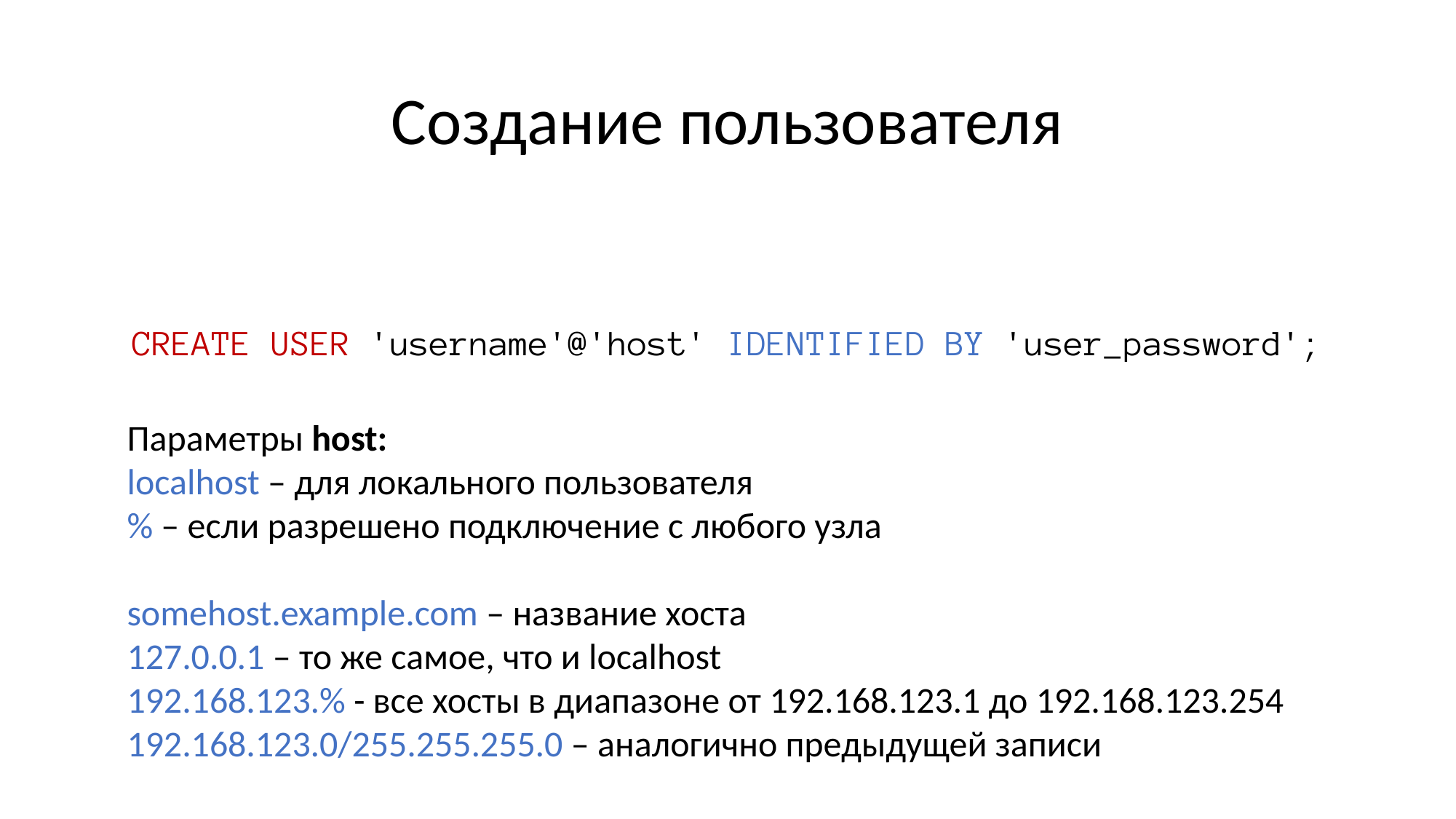

# Создание пользователя
CREATE USER 'username'@'host' IDENTIFIED BY 'user_password';
Параметры host:
localhost – для локального пользователя
% – если разрешено подключение с любого узла

somehost.example.com – название хоста
127.0.0.1 – то же самое, что и localhost
192.168.123.% - все хосты в диапазоне от 192.168.123.1 до 192.168.123.254
192.168.123.0/255.255.255.0 – аналогично предыдущей записи